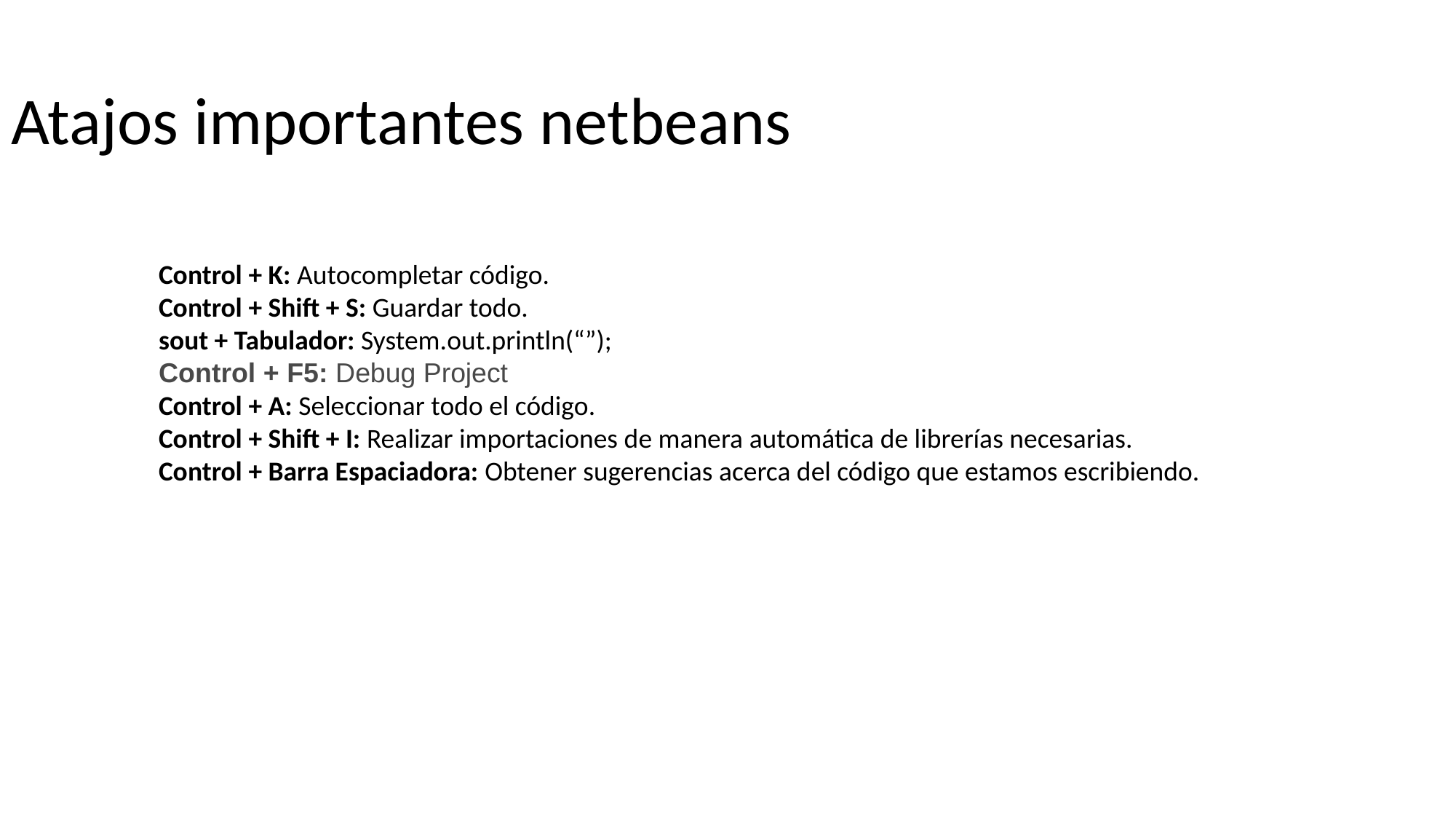

Atajos importantes netbeans
Control + K: Autocompletar código.
Control + Shift + S: Guardar todo.
sout + Tabulador: System.out.println(“”);
Control + F5: Debug Project
Control + A: Seleccionar todo el código.
Control + Shift + I: Realizar importaciones de manera automática de librerías necesarias.
Control + Barra Espaciadora: Obtener sugerencias acerca del código que estamos escribiendo.